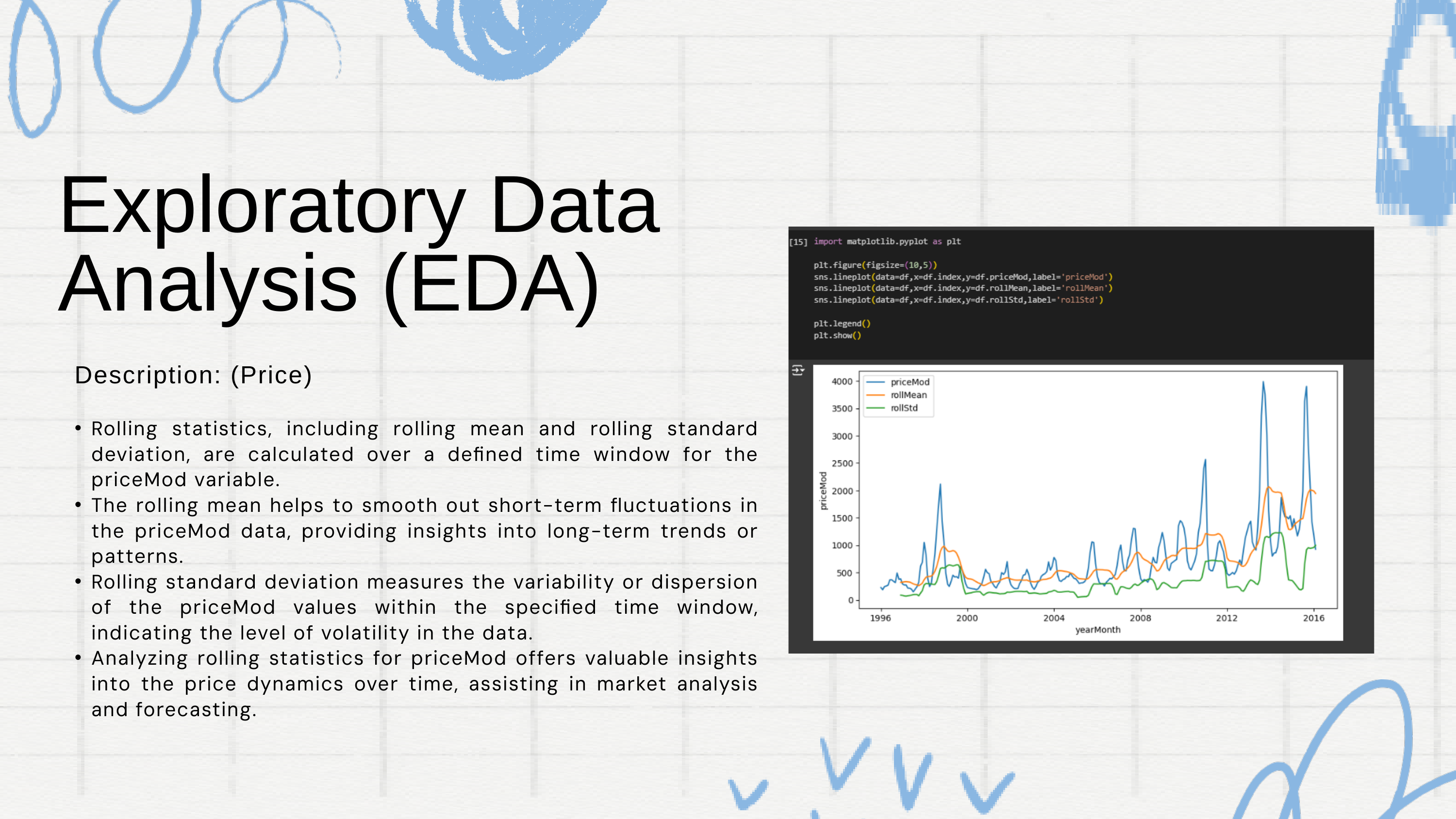

Exploratory Data Analysis (EDA)

  Description: (Price)

Rolling statistics, including rolling mean and rolling standard deviation, are calculated over a defined time window for the priceMod variable.
The rolling mean helps to smooth out short-term fluctuations in the priceMod data, providing insights into long-term trends or patterns.
Rolling standard deviation measures the variability or dispersion of the priceMod values within the specified time window, indicating the level of volatility in the data.
Analyzing rolling statistics for priceMod offers valuable insights into the price dynamics over time, assisting in market analysis and forecasting.